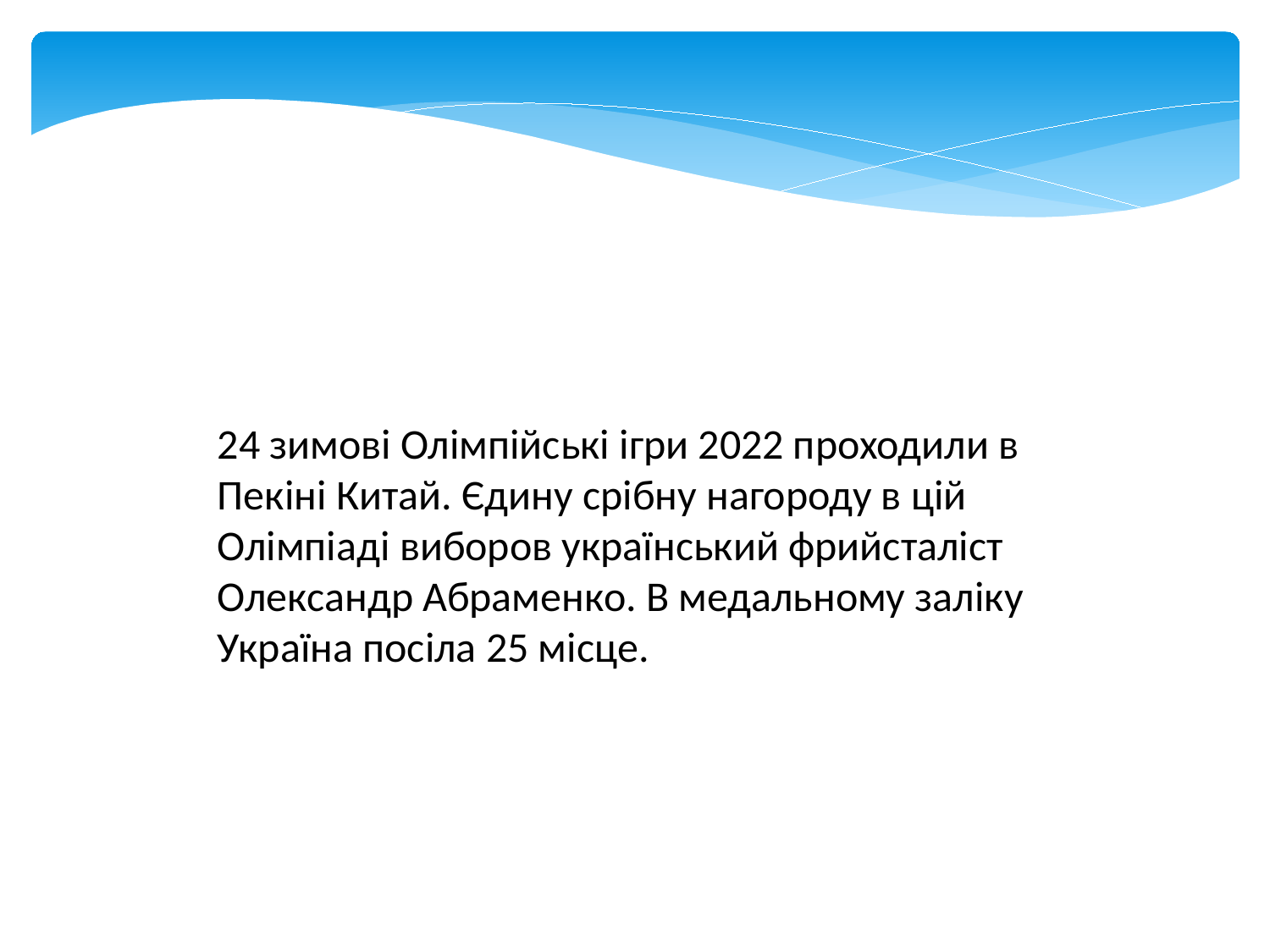

24 зимові Олімпійські ігри 2022 проходили в Пекіні Китай. Єдину срібну нагороду в цій Олімпіаді виборов український фрийсталіст Олександр Абраменко. В медальному заліку Україна посіла 25 місце.